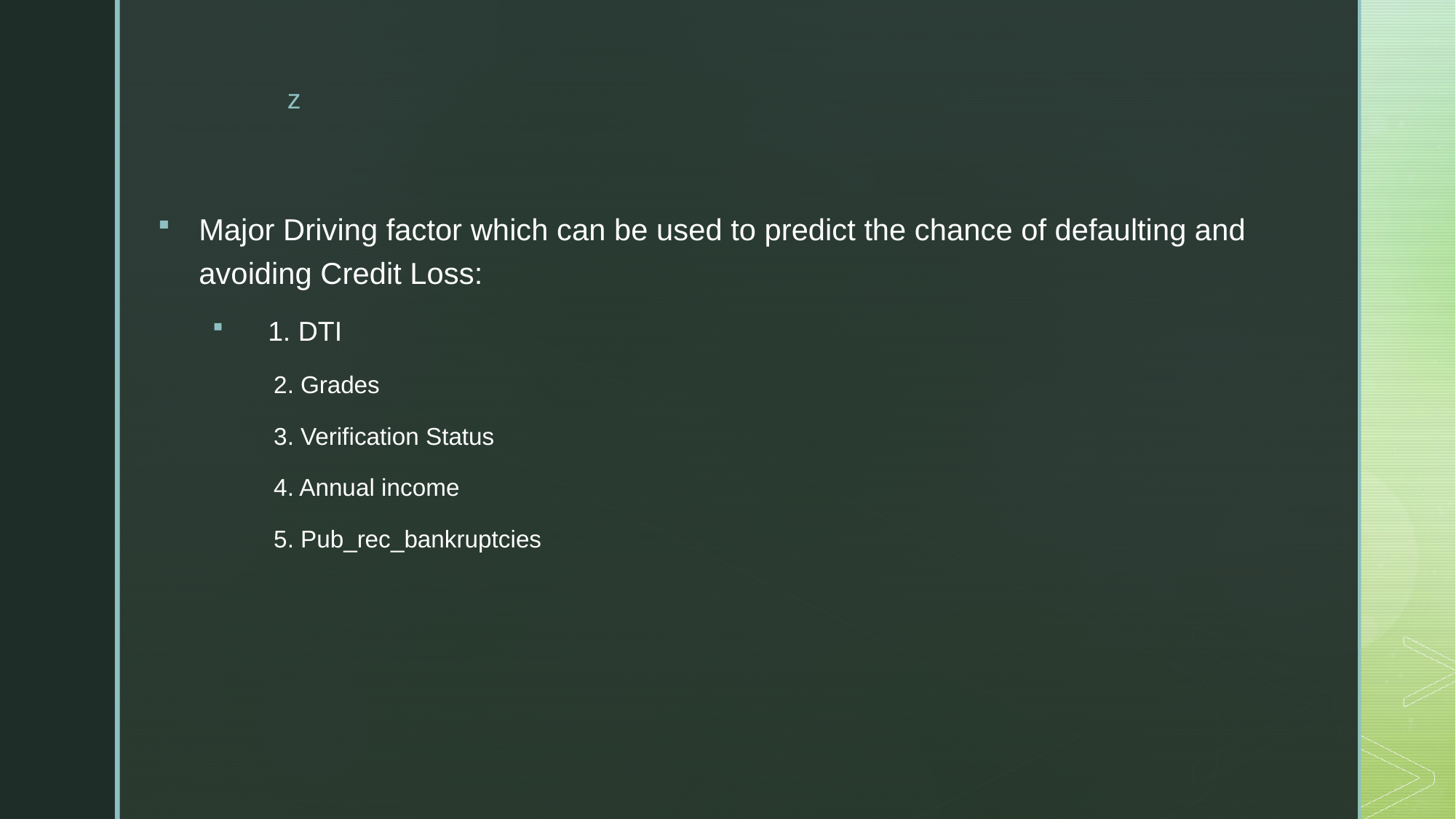

#
Major Driving factor which can be used to predict the chance of defaulting and avoiding Credit Loss:
  1. DTI
 2. Grades
 3. Verification Status
 4. Annual income
 5. Pub_rec_bankruptcies